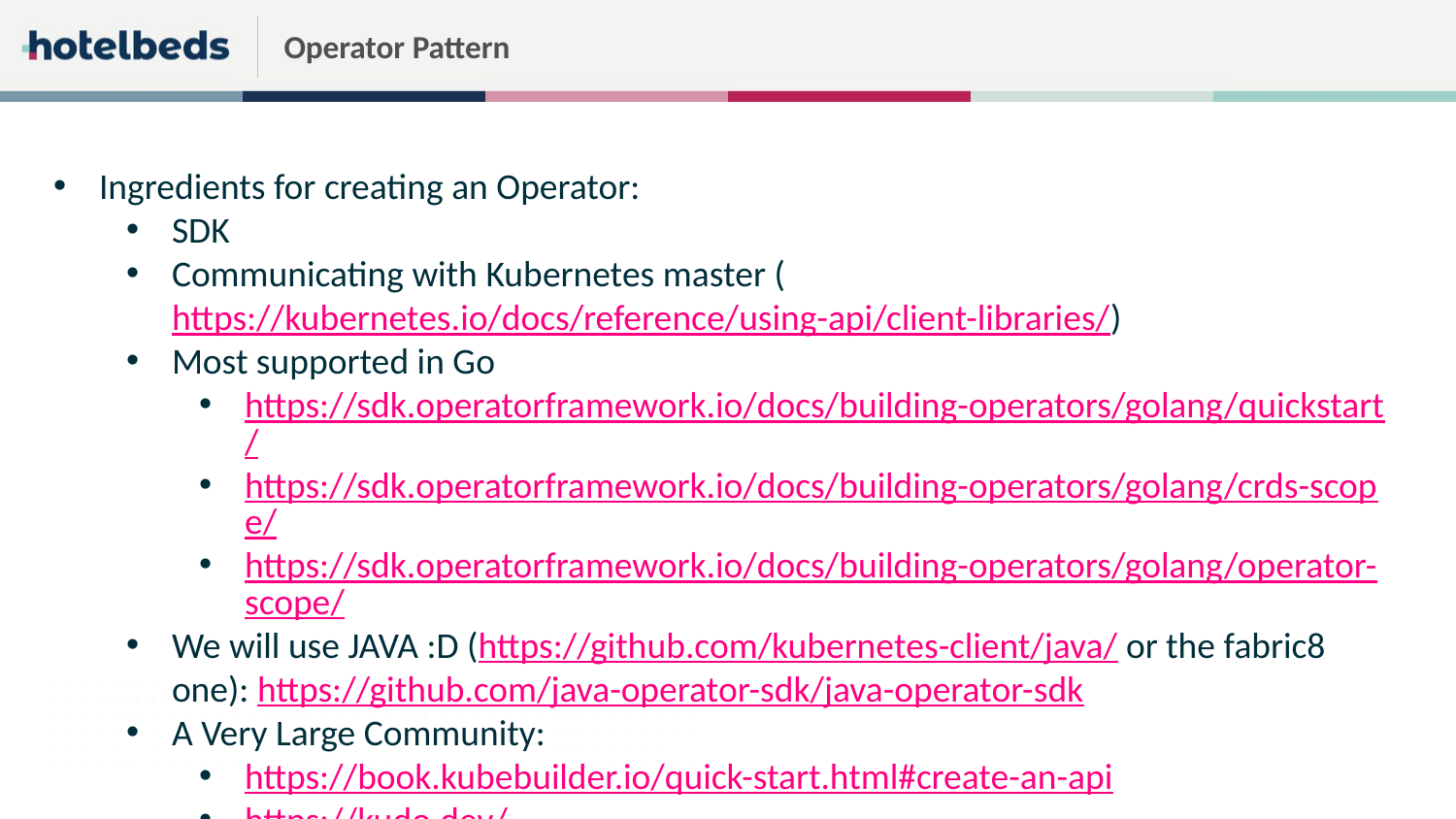

# Operator Pattern
Ingredients for creating an Operator:
SDK
Communicating with Kubernetes master (https://kubernetes.io/docs/reference/using-api/client-libraries/)
Most supported in Go
https://sdk.operatorframework.io/docs/building-operators/golang/quickstart/
https://sdk.operatorframework.io/docs/building-operators/golang/crds-scope/
https://sdk.operatorframework.io/docs/building-operators/golang/operator-scope/
We will use JAVA :D (https://github.com/kubernetes-client/java/ or the fabric8 one): https://github.com/java-operator-sdk/java-operator-sdk
A Very Large Community:
https://book.kubebuilder.io/quick-start.html#create-an-api
https://kudo.dev/